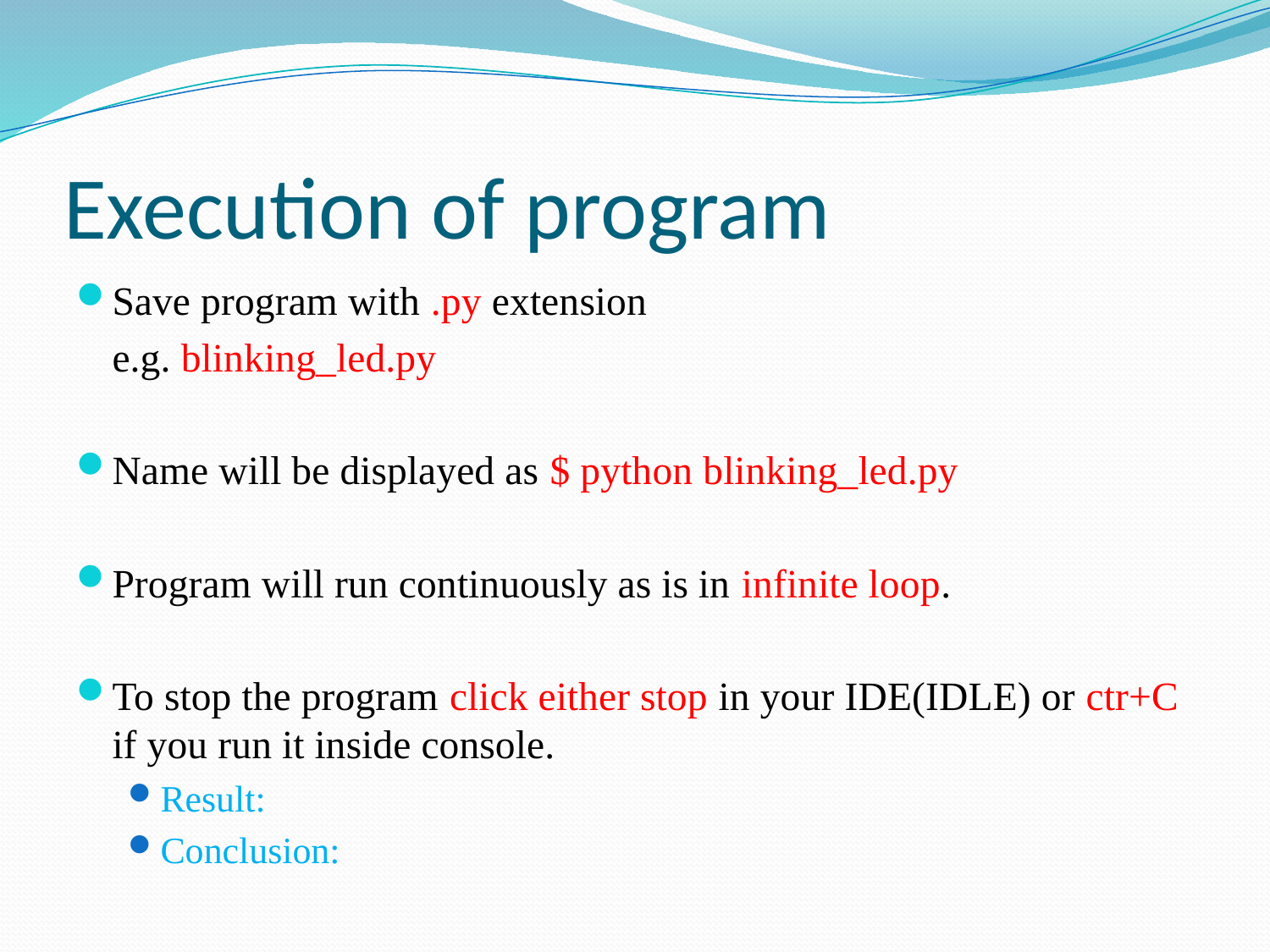

# Execution of program
Save program with .py extension
		e.g. blinking_led.py

Name will be displayed as $ python blinking_led.py

Program will run continuously as is in infinite loop.

To stop the program click either stop in your IDE(IDLE) or ctr+C if you run it inside console.
Result:
Conclusion: